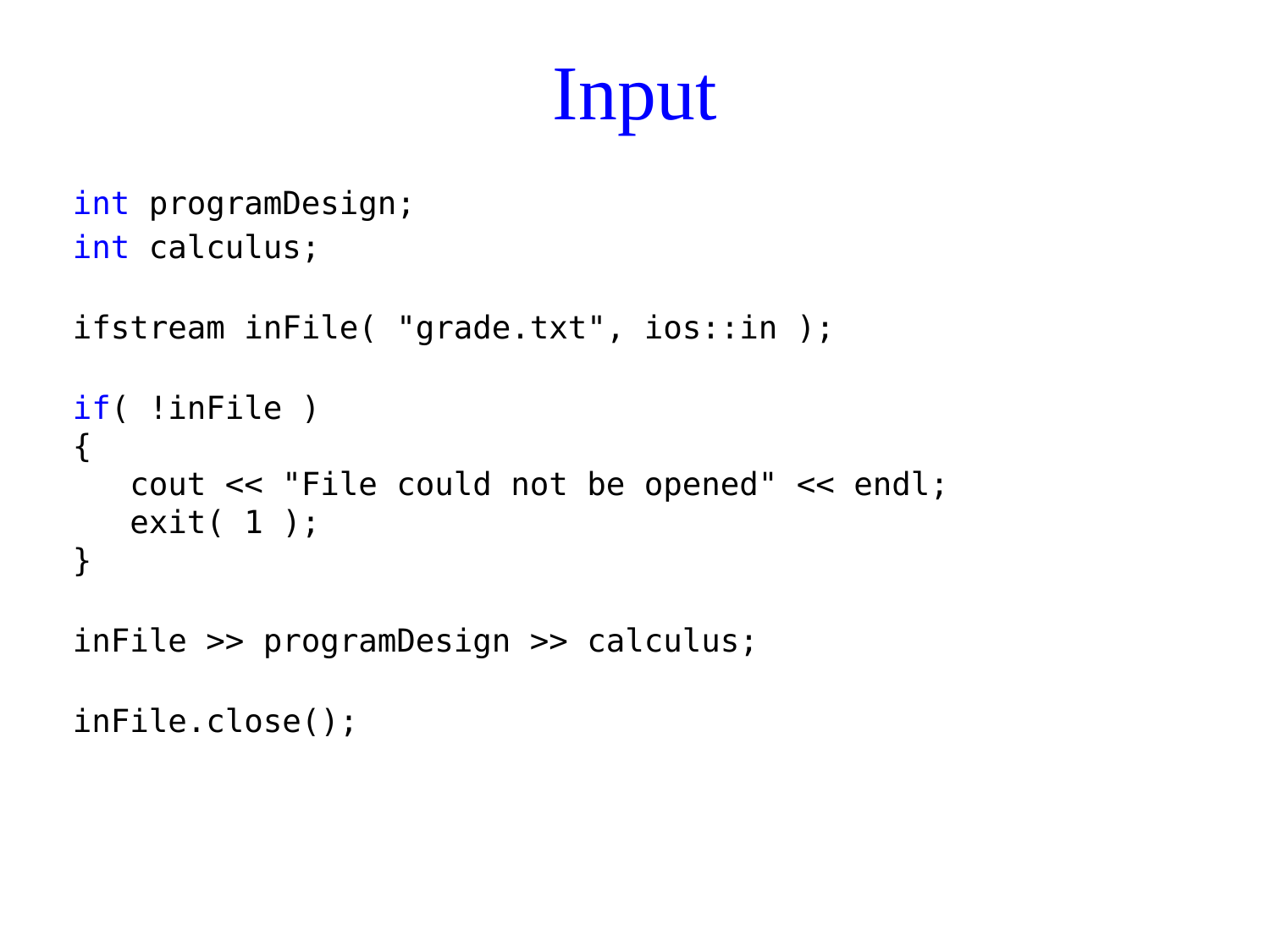

# Input
int programDesign;
int calculus;
ifstream inFile( "grade.txt", ios::in );
if( !inFile )
{
   cout << "File could not be opened" << endl;
   exit( 1 );
}
inFile >> programDesign >> calculus;
inFile.close();